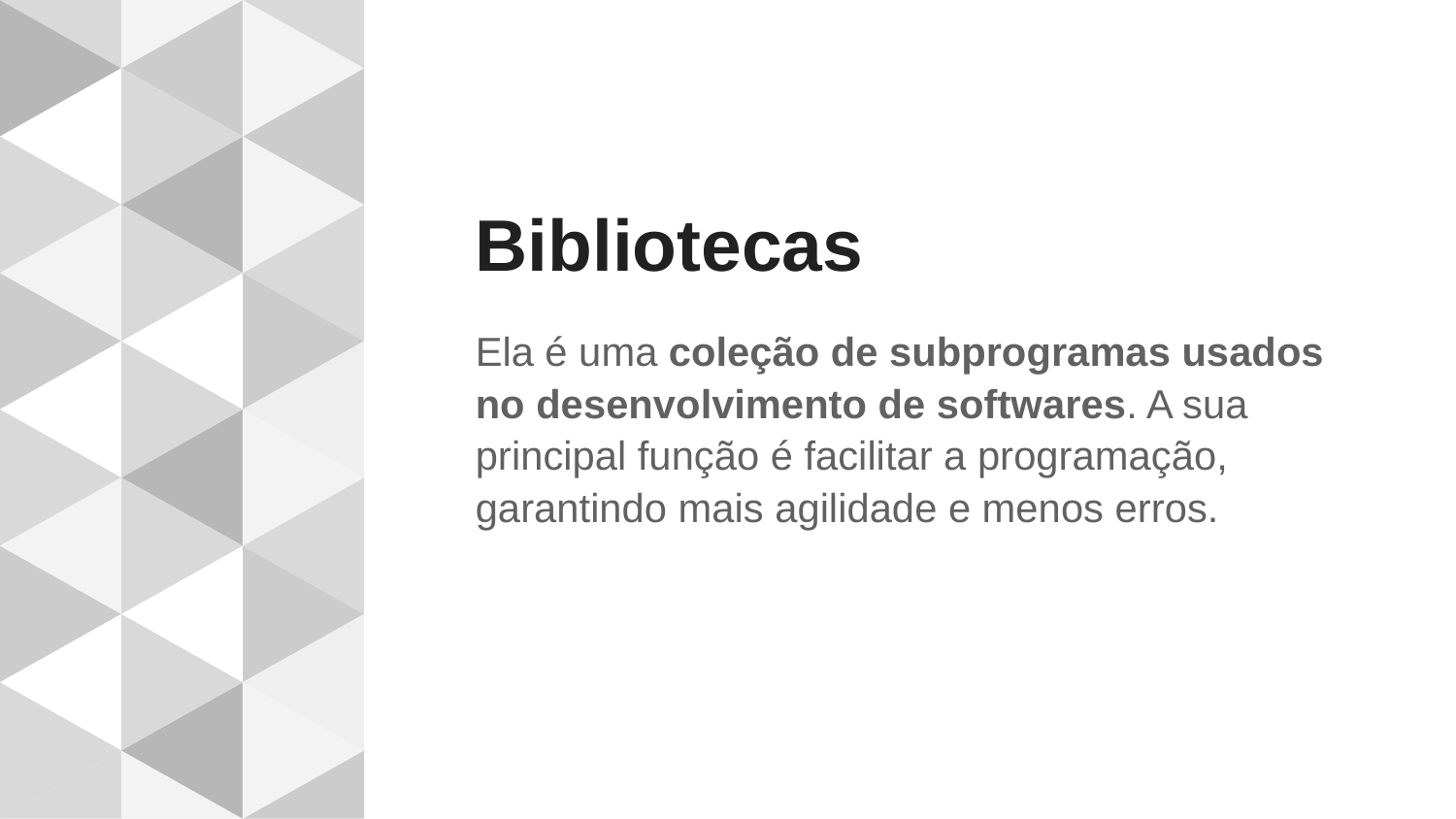

# Bibliotecas
Ela é uma coleção de subprogramas usados no desenvolvimento de softwares. A sua principal função é facilitar a programação, garantindo mais agilidade e menos erros.